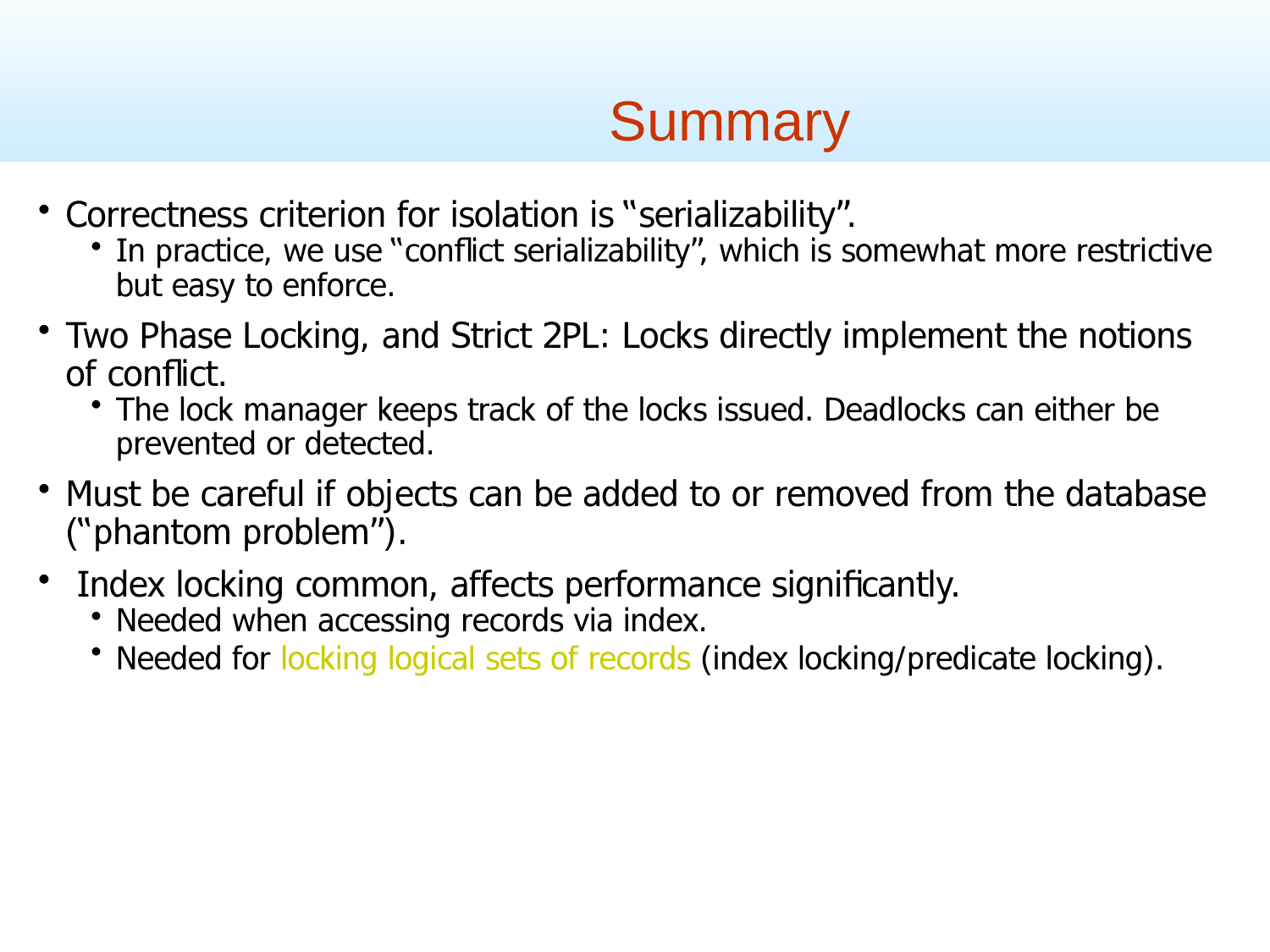

Summary
Correctness criterion for isolation is “serializability”.
In practice, we use “conflict serializability”, which is somewhat more restrictive but easy to enforce.
Two Phase Locking, and Strict 2PL: Locks directly implement the notions of conflict.
The lock manager keeps track of the locks issued. Deadlocks can either be prevented or detected.
Must be careful if objects can be added to or removed from the database (“phantom problem”).
 Index locking common, affects performance significantly.
Needed when accessing records via index.
Needed for locking logical sets of records (index locking/predicate locking).
61